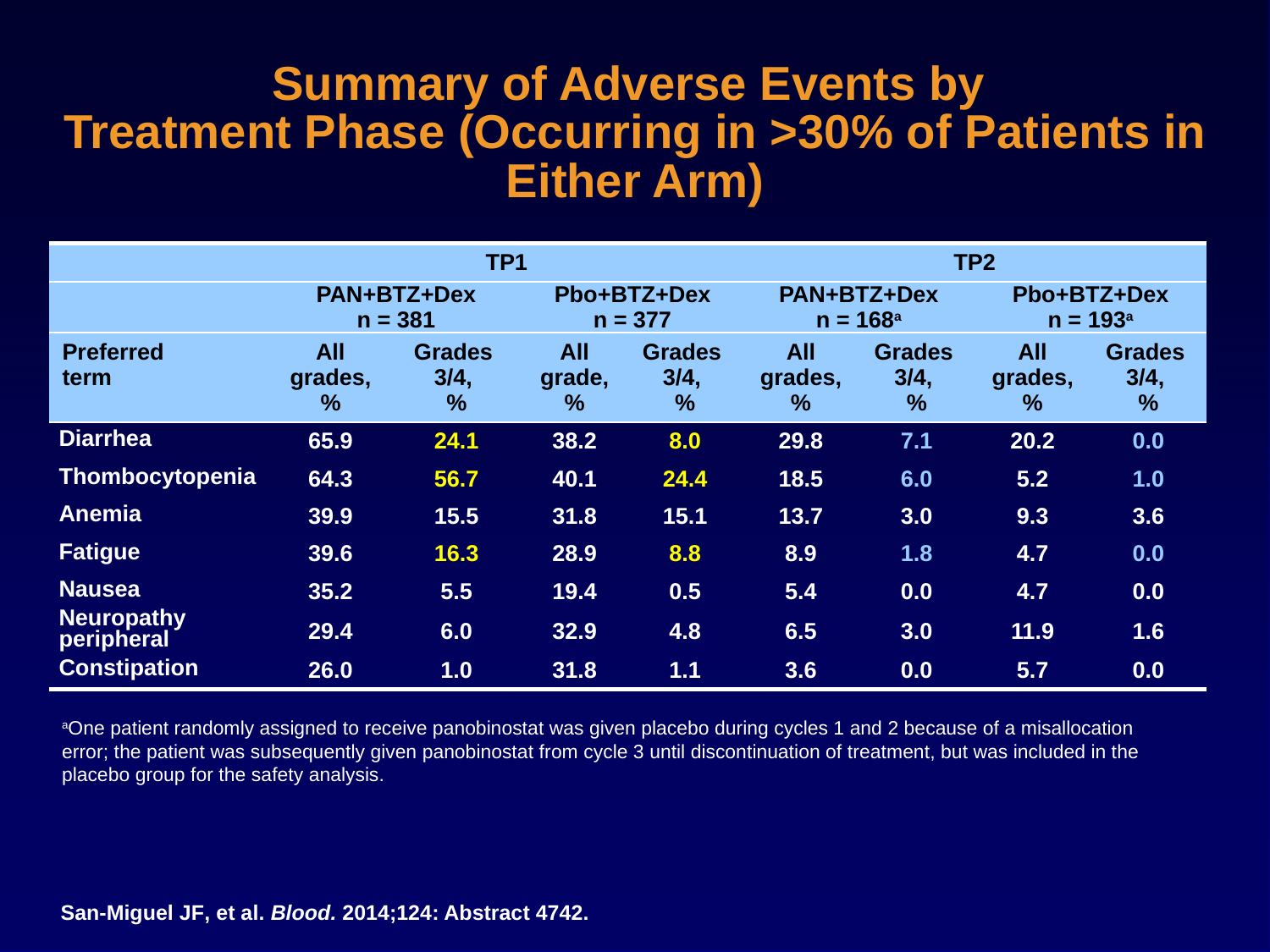

# Summary of Adverse Events by Treatment Phase (Occurring in >30% of Patients in Either Arm)
|  | TP1 |  |  |  | TP2 |  |  |  |
| --- | --- | --- | --- | --- | --- | --- | --- | --- |
|  | PAN+BTZ+Dex n = 381 |  | Pbo+BTZ+Dex n = 377 |  | PAN+BTZ+Dex n = 168a |  | Pbo+BTZ+Dex n = 193a |  |
| Preferred term | All grades, % | Grades 3/4, % | All grade, % | Grades 3/4, % | All grades, % | Grades 3/4, % | All grades, % | Grades 3/4, % |
| Diarrhea | 65.9 | 24.1 | 38.2 | 8.0 | 29.8 | 7.1 | 20.2 | 0.0 |
| Thombocytopenia | 64.3 | 56.7 | 40.1 | 24.4 | 18.5 | 6.0 | 5.2 | 1.0 |
| Anemia | 39.9 | 15.5 | 31.8 | 15.1 | 13.7 | 3.0 | 9.3 | 3.6 |
| Fatigue | 39.6 | 16.3 | 28.9 | 8.8 | 8.9 | 1.8 | 4.7 | 0.0 |
| Nausea | 35.2 | 5.5 | 19.4 | 0.5 | 5.4 | 0.0 | 4.7 | 0.0 |
| Neuropathy peripheral | 29.4 | 6.0 | 32.9 | 4.8 | 6.5 | 3.0 | 11.9 | 1.6 |
| Constipation | 26.0 | 1.0 | 31.8 | 1.1 | 3.6 | 0.0 | 5.7 | 0.0 |
aOne patient randomly assigned to receive panobinostat was given placebo during cycles 1 and 2 because of a misallocation error; the patient was subsequently given panobinostat from cycle 3 until discontinuation of treatment, but was included in the placebo group for the safety analysis.

San-Miguel JF, et al. Blood. 2014;124: Abstract 4742.